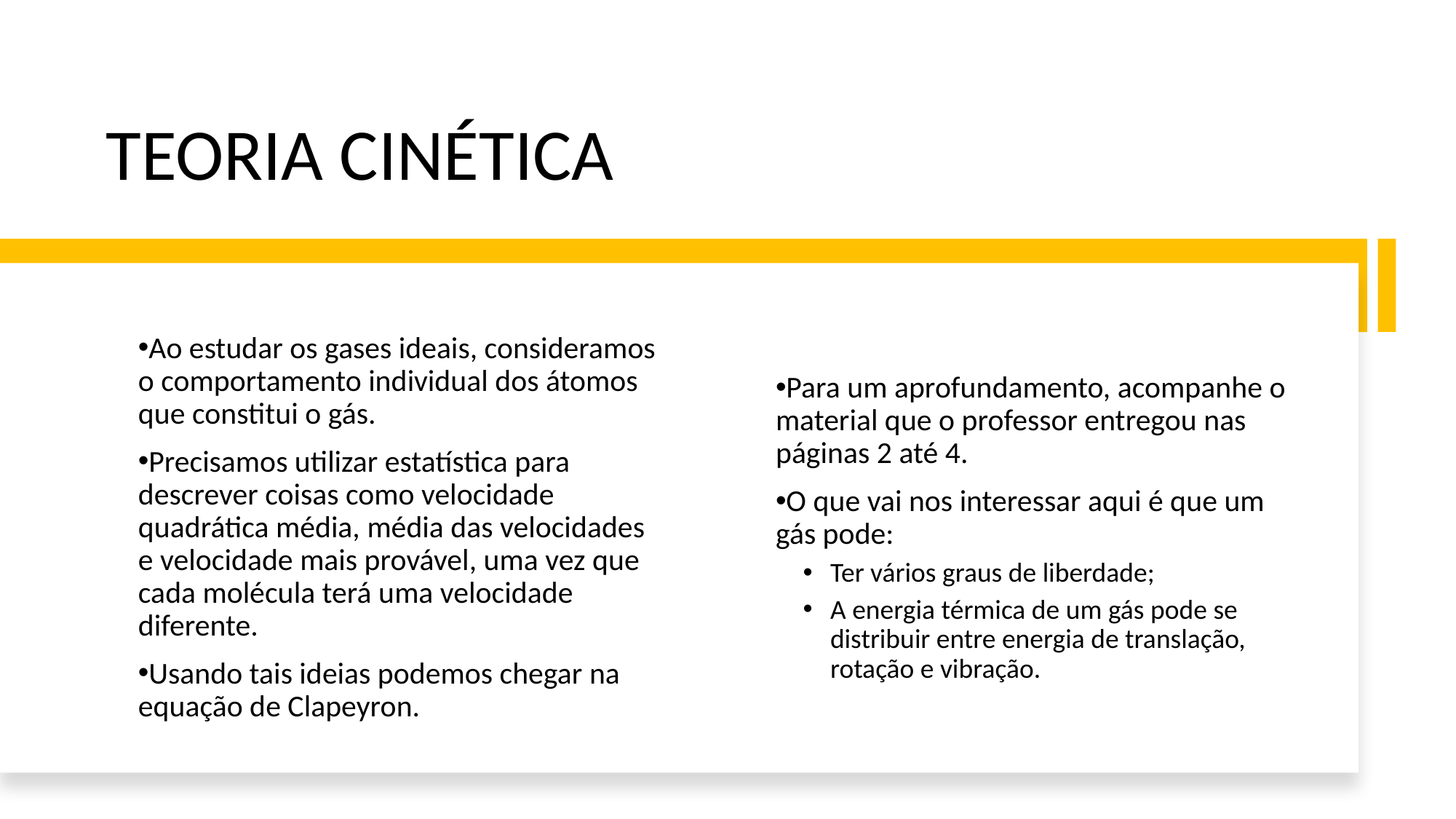

# TEORIA CINÉTICA

Ao estudar os gases ideais, consideramos o comportamento individual dos átomos que constitui o gás.
Precisamos utilizar estatística para descrever coisas como velocidade quadrática média, média das velocidades e velocidade mais provável, uma vez que cada molécula terá uma velocidade diferente.
Usando tais ideias podemos chegar na equação de Clapeyron.
Para um aprofundamento, acompanhe o material que o professor entregou nas páginas 2 até 4.
O que vai nos interessar aqui é que um gás pode:
Ter vários graus de liberdade;
A energia térmica de um gás pode se distribuir entre energia de translação, rotação e vibração.